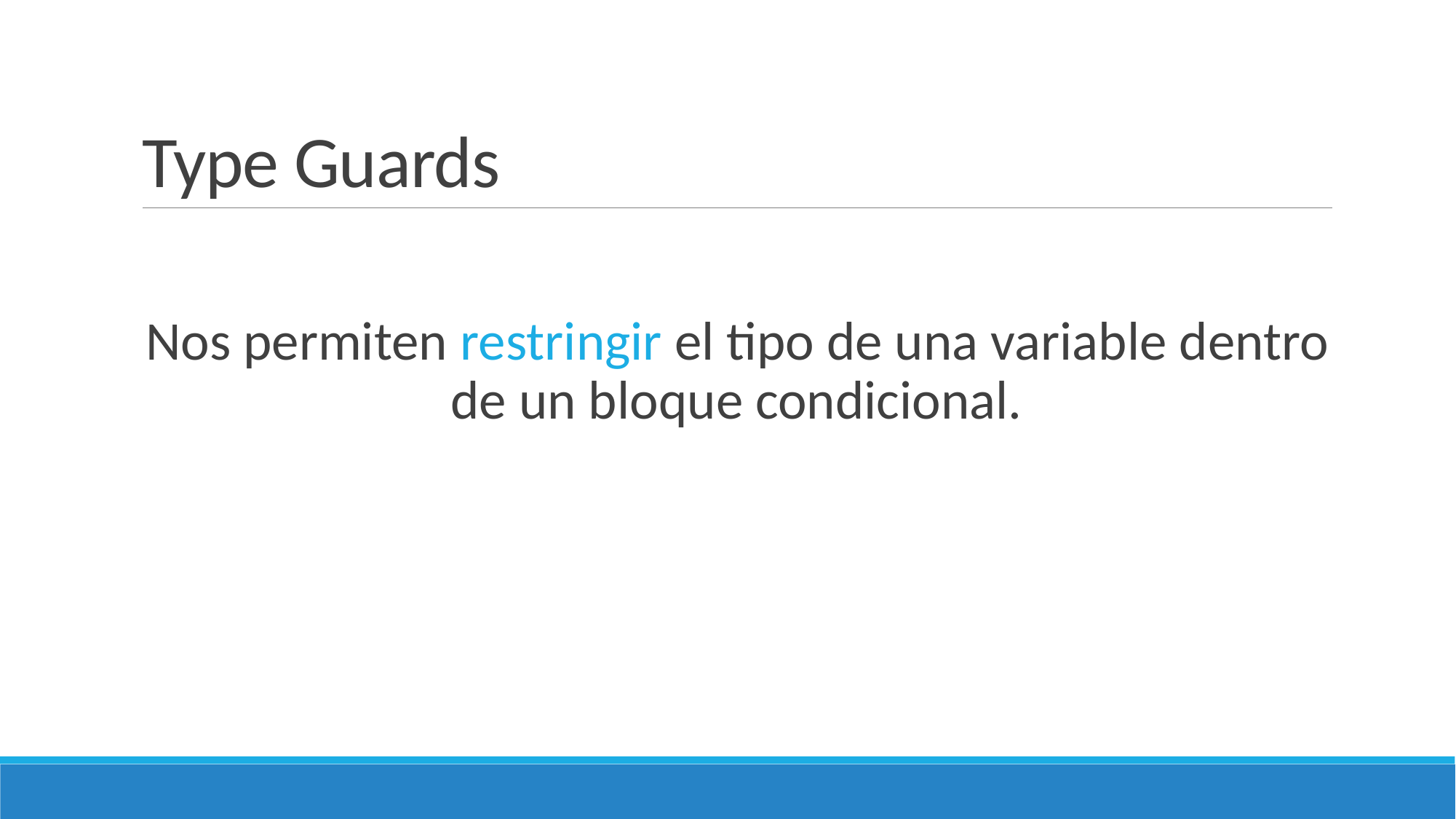

# Type Guards

Nos permiten restringir el tipo de una variable dentro de un bloque condicional.